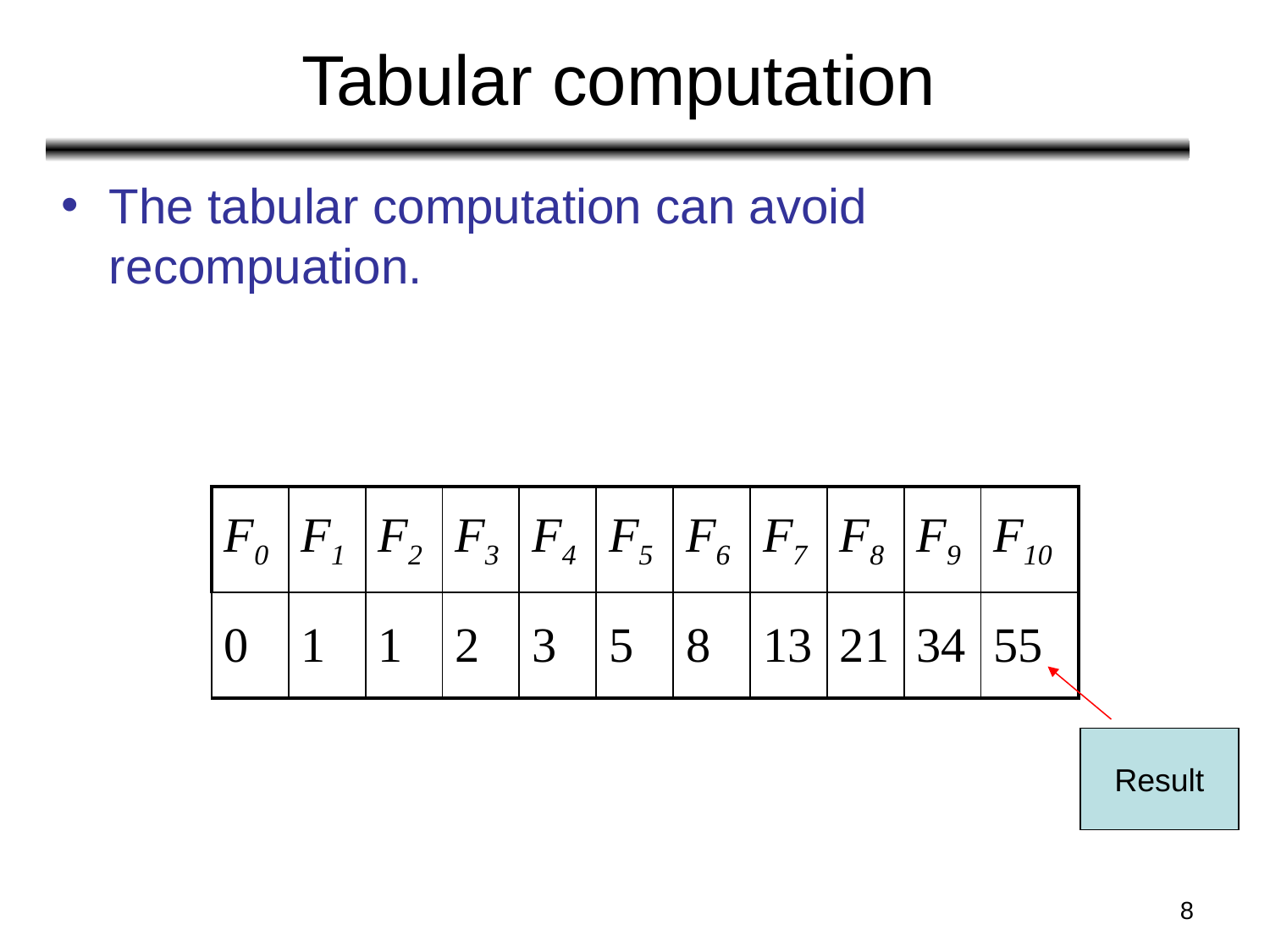

# Tabular computation
The tabular computation can avoid recompuation.
| F0 | F1 | F2 | F3 | F4 | F5 | F6 | F7 | F8 | F9 | F10 |
| --- | --- | --- | --- | --- | --- | --- | --- | --- | --- | --- |
| 0 | 1 | 1 | 2 | 3 | 5 | 8 | 13 | 21 | 34 | 55 |
Result
8